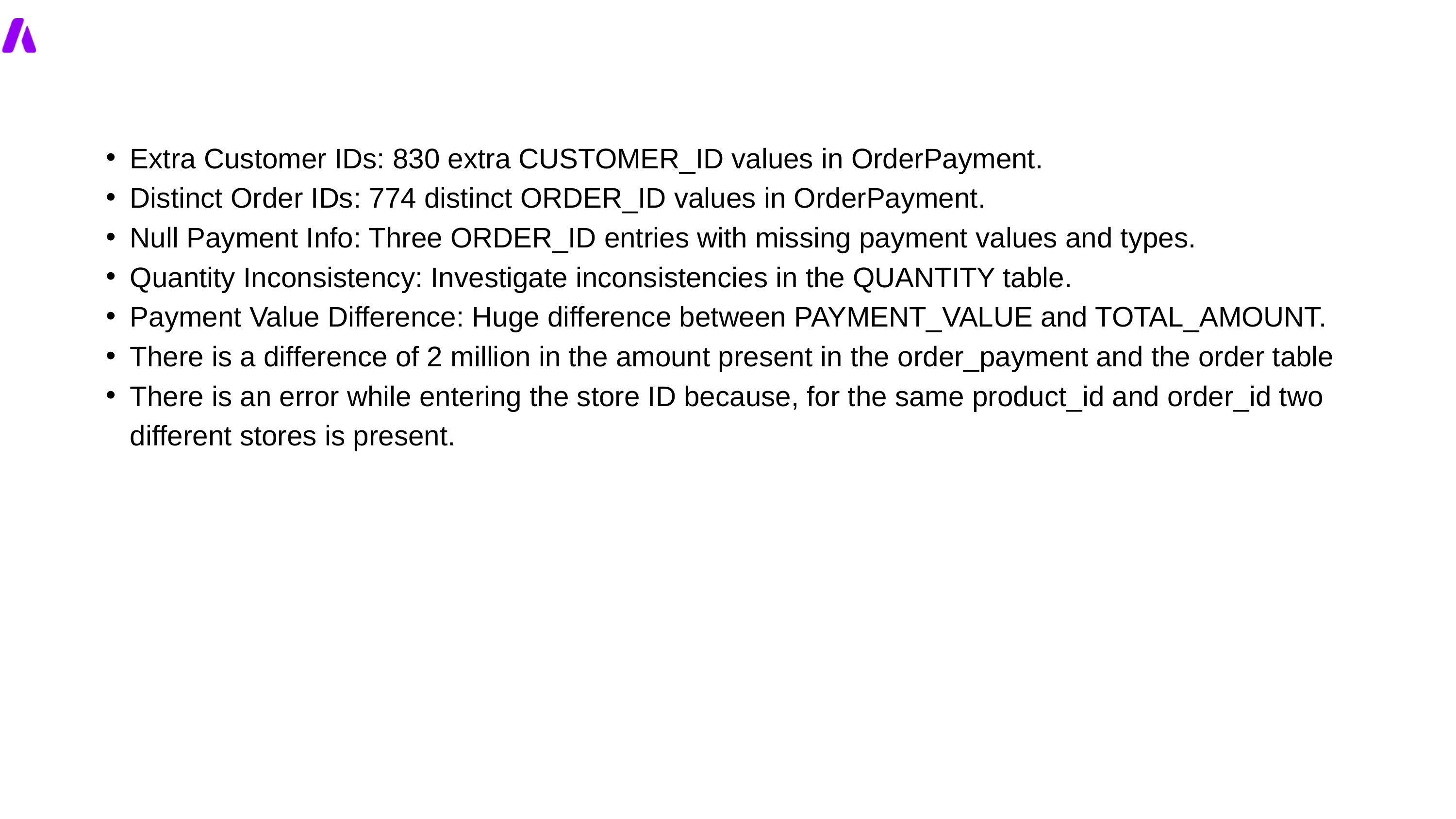

Extra Customer IDs: 830 extra CUSTOMER_ID values in OrderPayment.
Distinct Order IDs: 774 distinct ORDER_ID values in OrderPayment.
Null Payment Info: Three ORDER_ID entries with missing payment values and types.
Quantity Inconsistency: Investigate inconsistencies in the QUANTITY table.
Payment Value Difference: Huge difference between PAYMENT_VALUE and TOTAL_AMOUNT.
There is a difference of 2 million in the amount present in the order_payment and the order table
There is an error while entering the store ID because, for the same product_id and order_id two different stores is present.